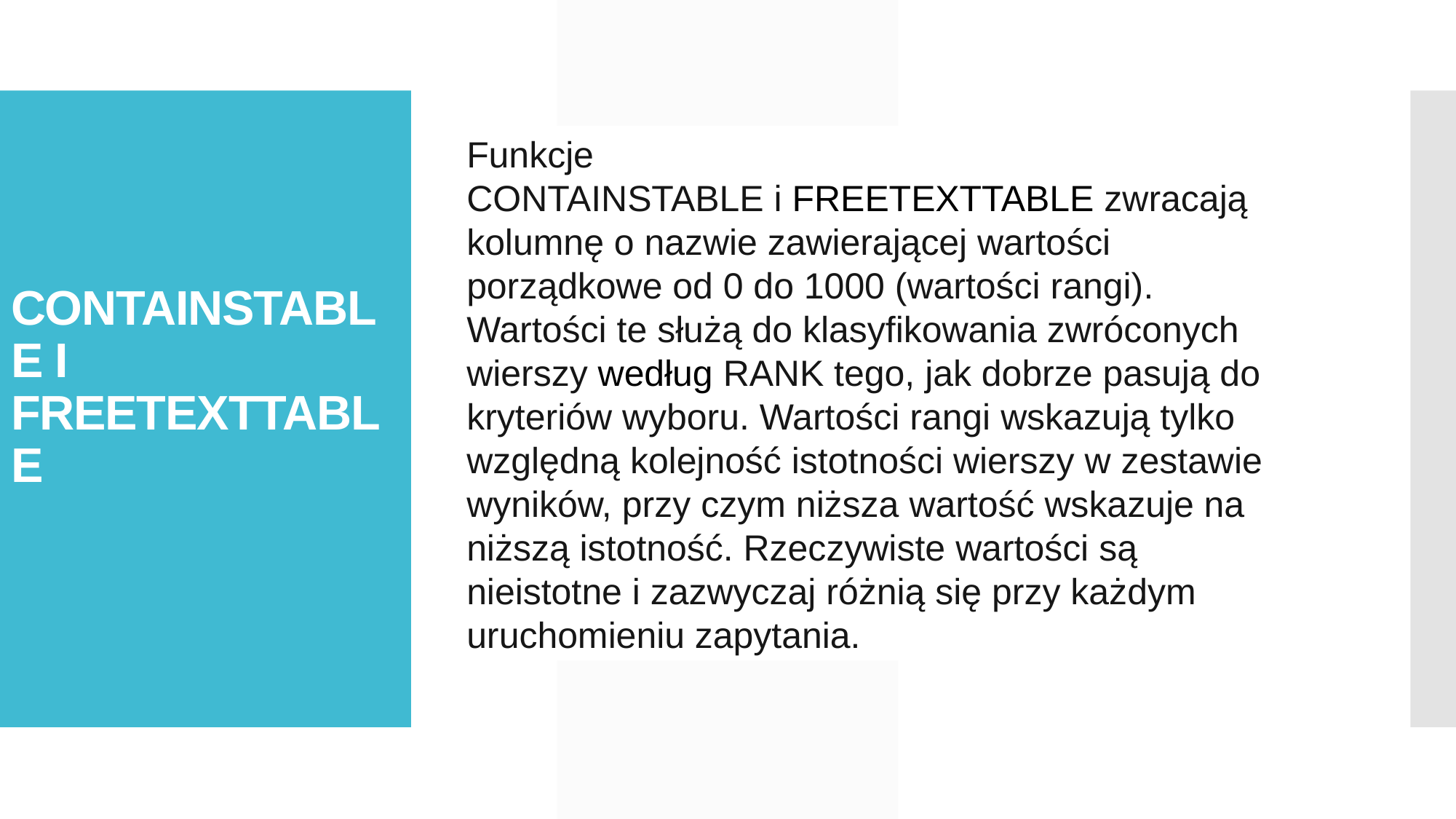

Funkcje CONTAINSTABLE i FREETEXTTABLE zwracają kolumnę o nazwie zawierającej wartości porządkowe od 0 do 1000 (wartości rangi). Wartości te służą do klasyfikowania zwróconych wierszy według RANK tego, jak dobrze pasują do kryteriów wyboru. Wartości rangi wskazują tylko względną kolejność istotności wierszy w zestawie wyników, przy czym niższa wartość wskazuje na niższą istotność. Rzeczywiste wartości są nieistotne i zazwyczaj różnią się przy każdym uruchomieniu zapytania.
# CONTAINSTABLE I FREETEXTTABLE